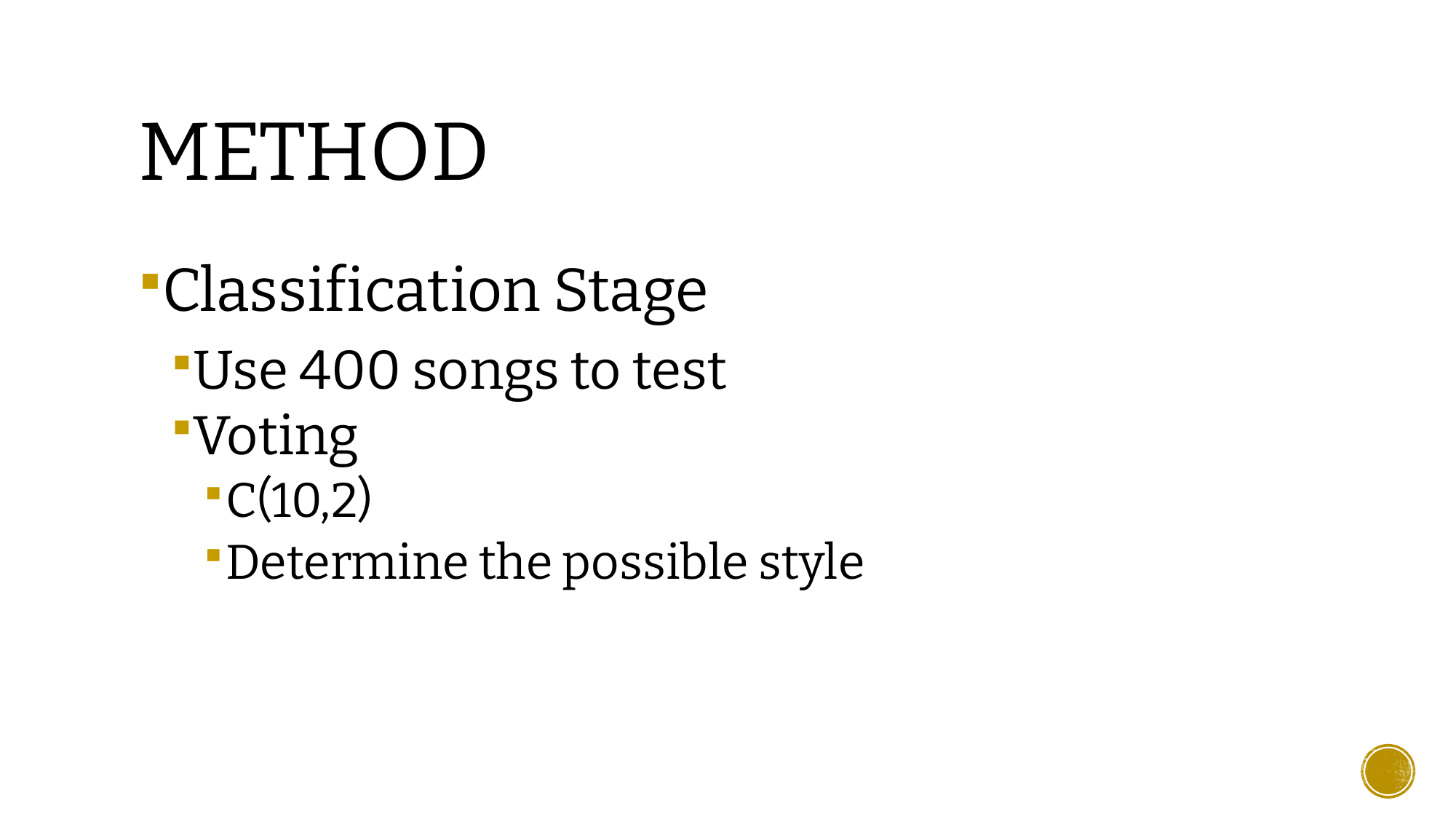

# method
Classification Stage
Use 400 songs to test
Voting
C(10,2)
Determine the possible style